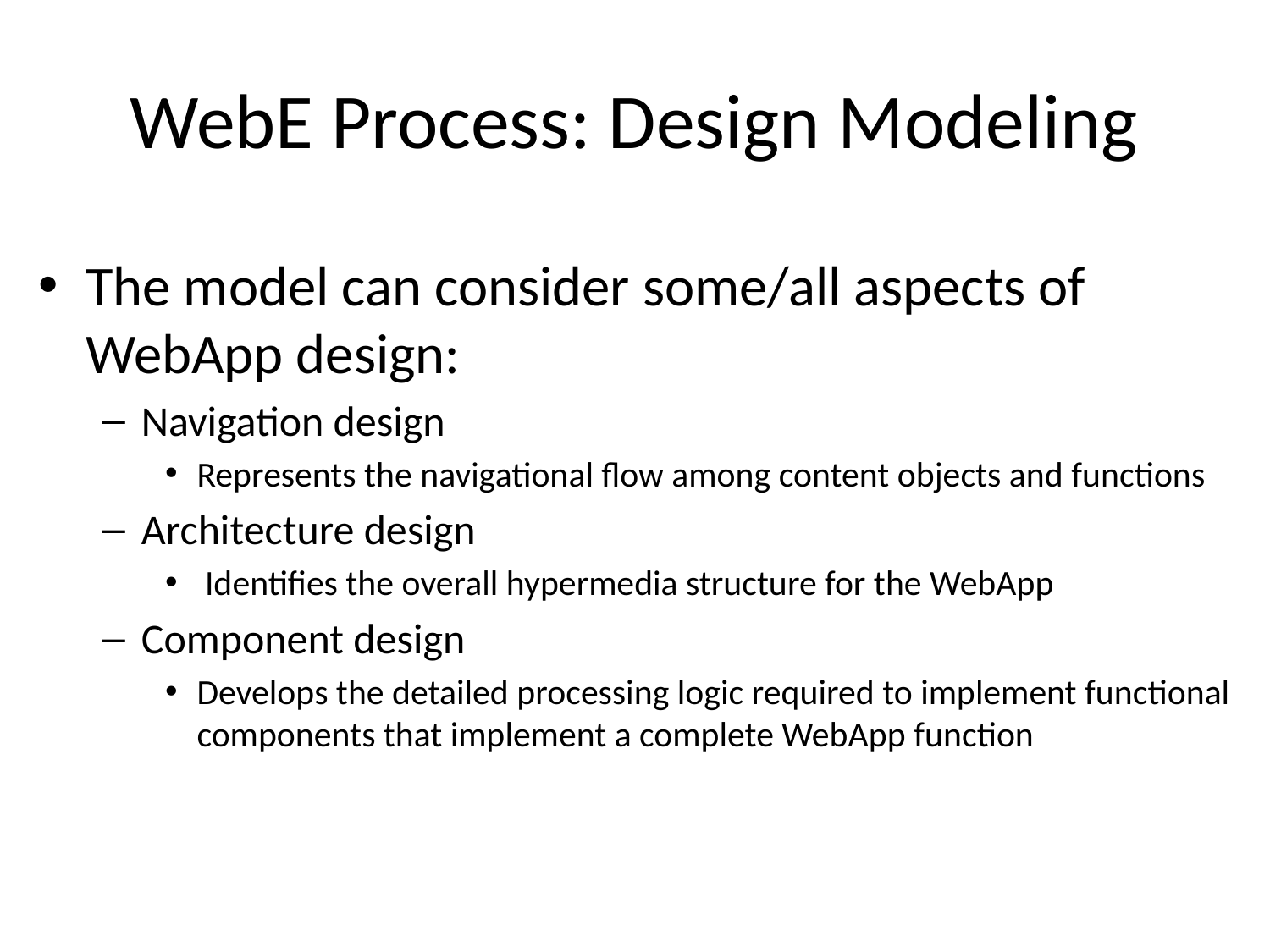

# WebE Process: Design Modeling
The model can consider some/all aspects of WebApp design:
Navigation design
Represents the navigational flow among content objects and functions
Architecture design
 Identifies the overall hypermedia structure for the WebApp
Component design
Develops the detailed processing logic required to implement functional components that implement a complete WebApp function
57